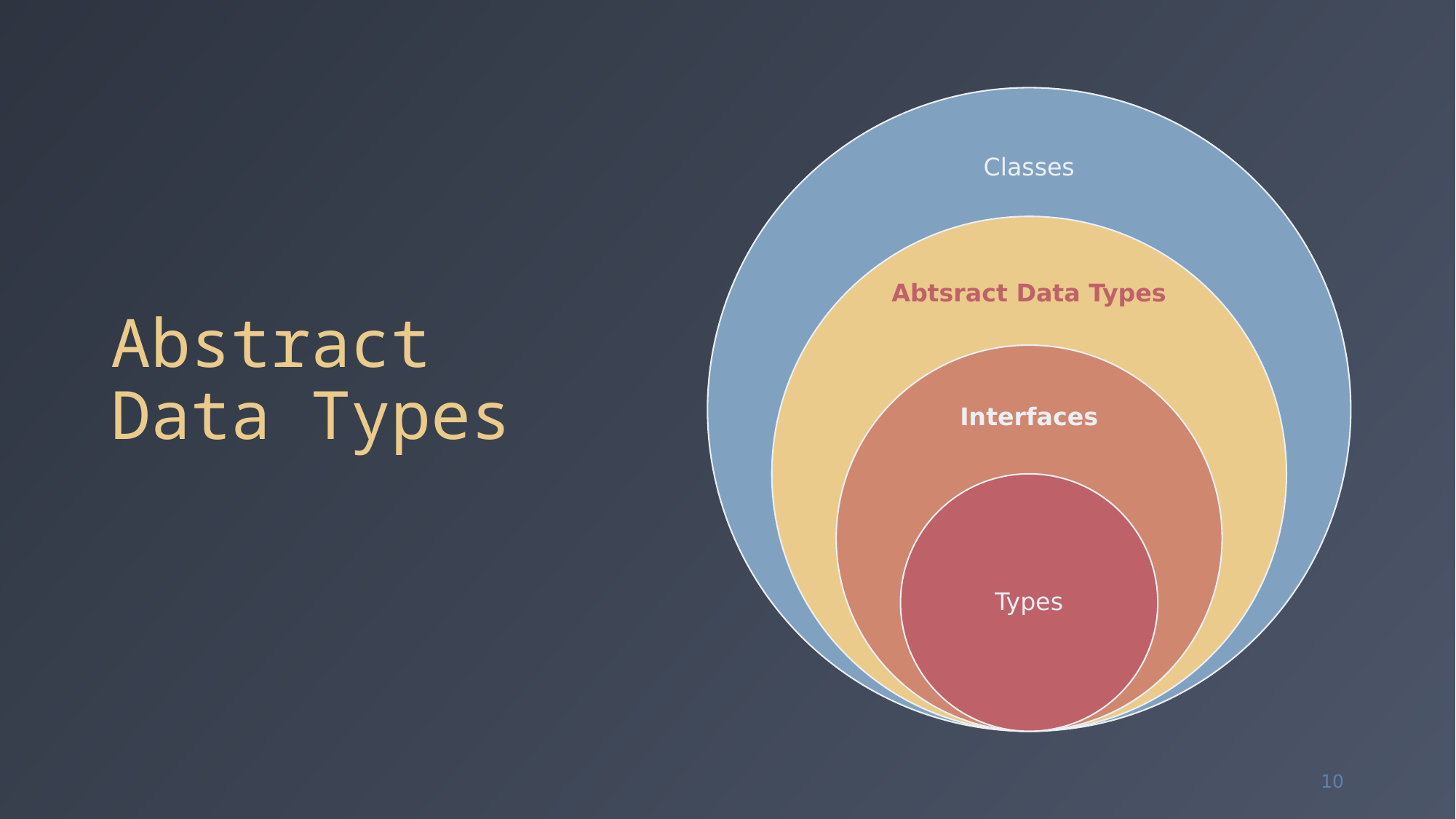

# Abstract Data Types
Classes
Abtsract Data Types
Interfaces
Types
10